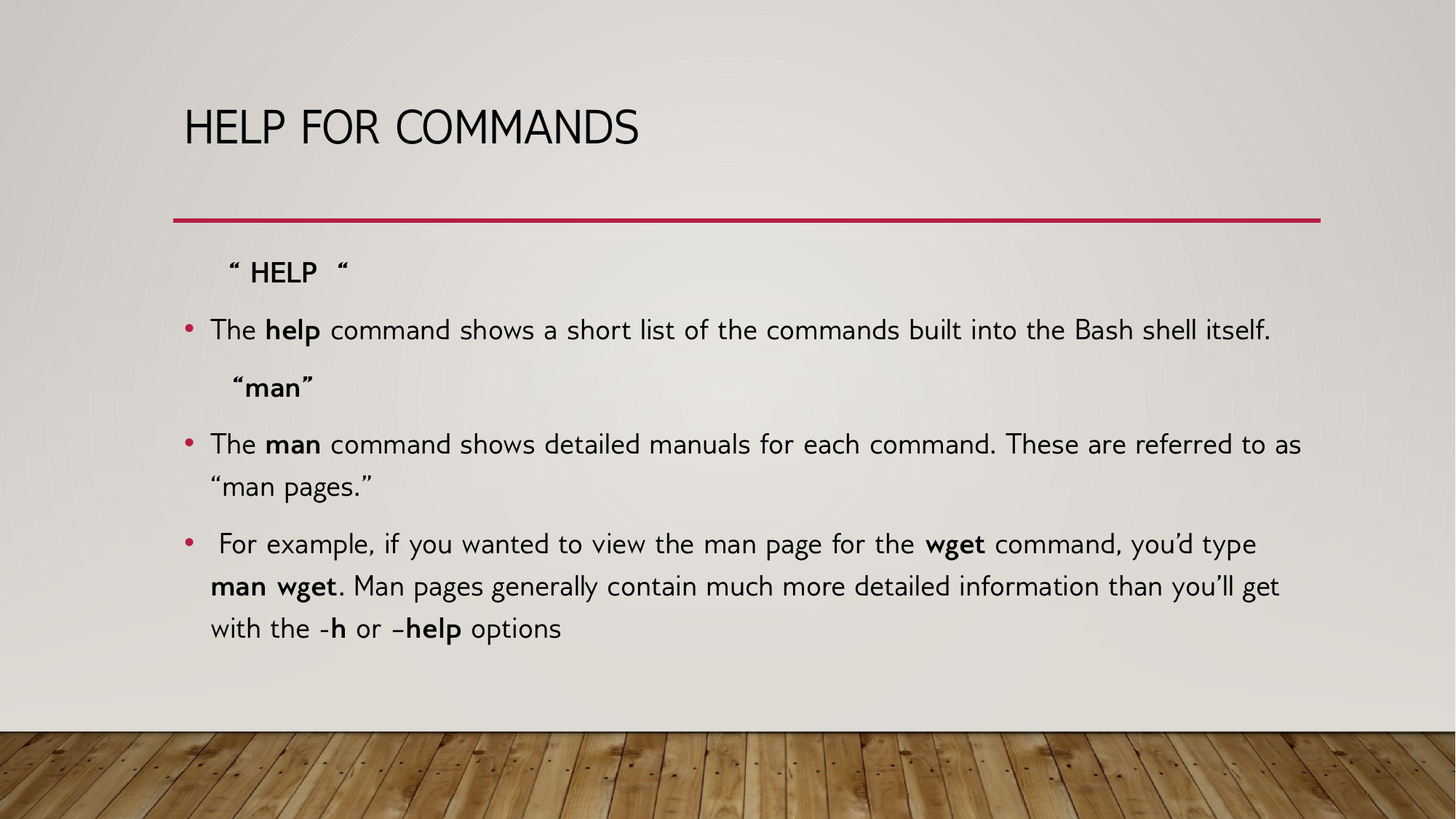

# HELP FOR COMMANDS
     “ HELP  “
The help command shows a short list of the commands built into the Bash shell itself.
     “man”
The man command shows detailed manuals for each command. These are referred to as “man pages.”
 For example, if you wanted to view the man page for the wget command, you’d type man wget. Man pages generally contain much more detailed information than you’ll get with the -h or –help options